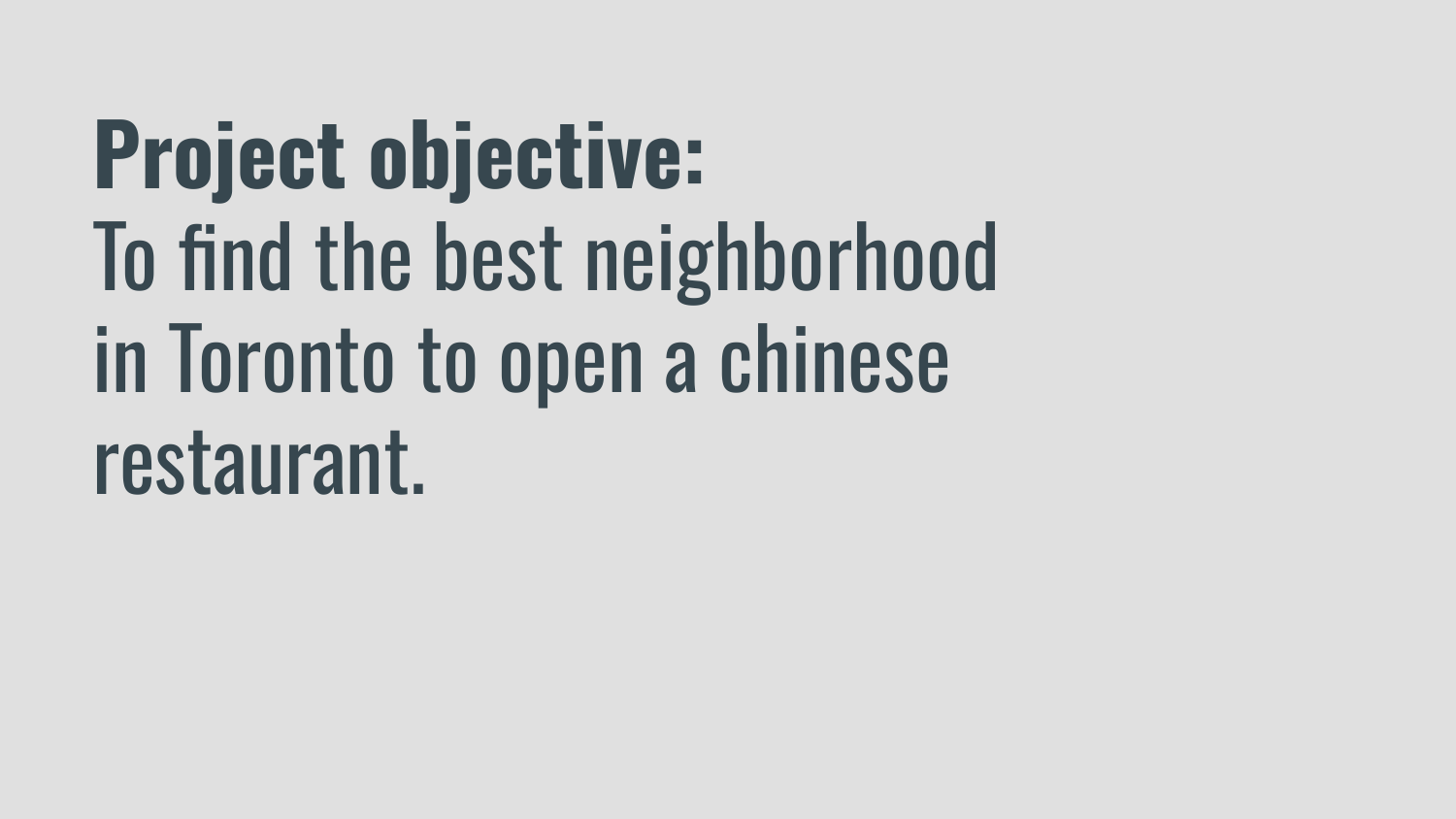

# Project objective:
To find the best neighborhood in Toronto to open a chinese restaurant.